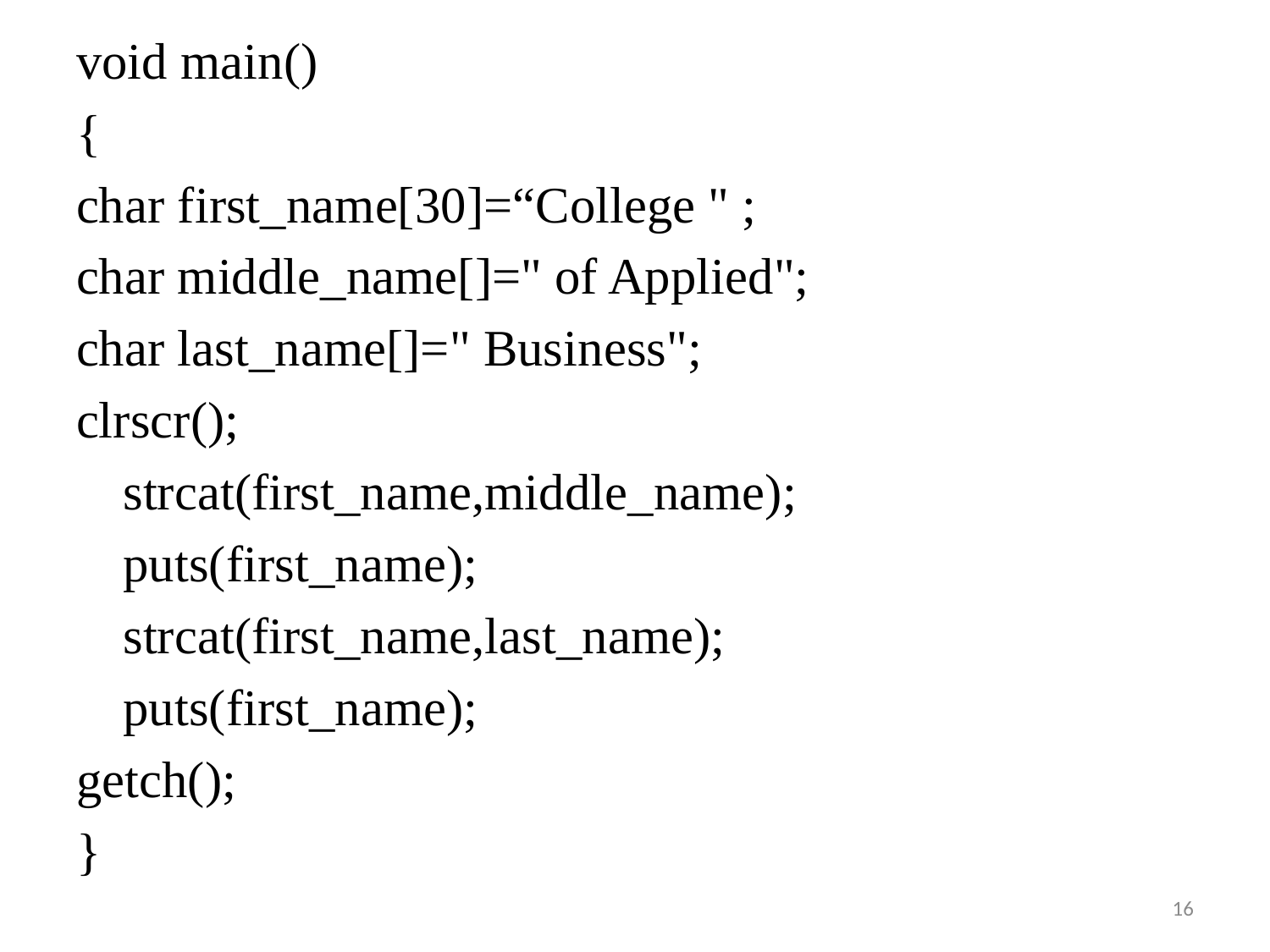

void main()
{
char first_name[30]=“College " ;
char middle_name[]=" of Applied";
char last_name[]=" Business";
clrscr();
		strcat(first_name,middle_name);
	puts(first_name);
		strcat(first_name,last_name);
	puts(first_name);
getch();
}
16